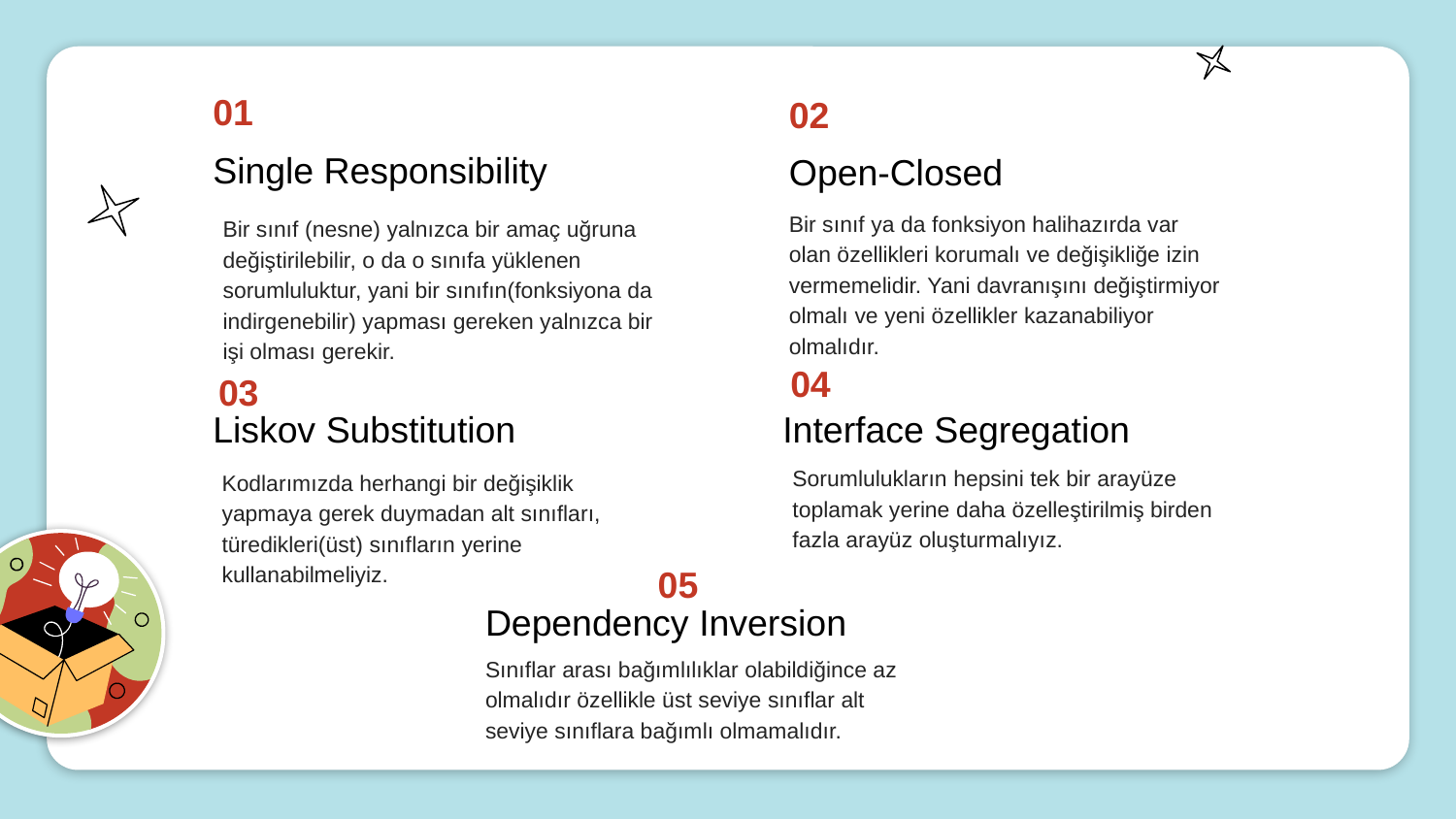

01
02
Single Responsibility
Open-Closed

Bir sınıf ya da fonksiyon halihazırda var olan özellikleri korumalı ve değişikliğe izin vermemelidir. Yani davranışını değiştirmiyor olmalı ve yeni özellikler kazanabiliyor olmalıdır.
Bir sınıf (nesne) yalnızca bir amaç uğruna değiştirilebilir, o da o sınıfa yüklenen sorumluluktur, yani bir sınıfın(fonksiyona da indirgenebilir) yapması gereken yalnızca bir işi olması gerekir.
04
03
Liskov Substitution
Interface Segregation
Sorumlulukların hepsini tek bir arayüze toplamak yerine daha özelleştirilmiş birden fazla arayüz oluşturmalıyız.
Kodlarımızda herhangi bir değişiklik yapmaya gerek duymadan alt sınıfları, türedikleri(üst) sınıfların yerine kullanabilmeliyiz.

05
Dependency Inversion
Sınıflar arası bağımlılıklar olabildiğince az olmalıdır özellikle üst seviye sınıflar alt seviye sınıflara bağımlı olmamalıdır.